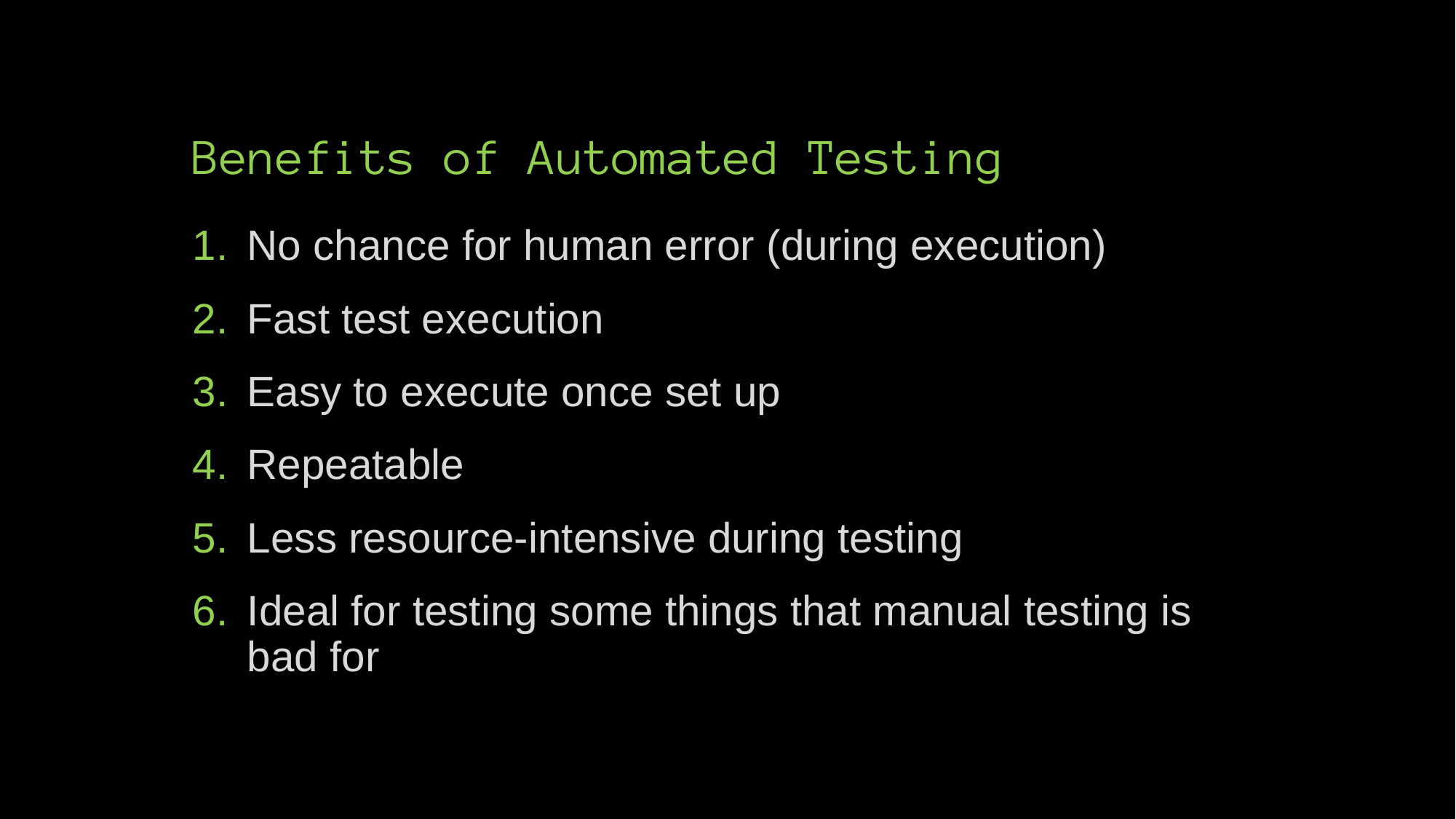

# Benefits of Automated Testing
No chance for human error (during execution)
Fast test execution
Easy to execute once set up
Repeatable
Less resource-intensive during testing
Ideal for testing some things that manual testing is bad for